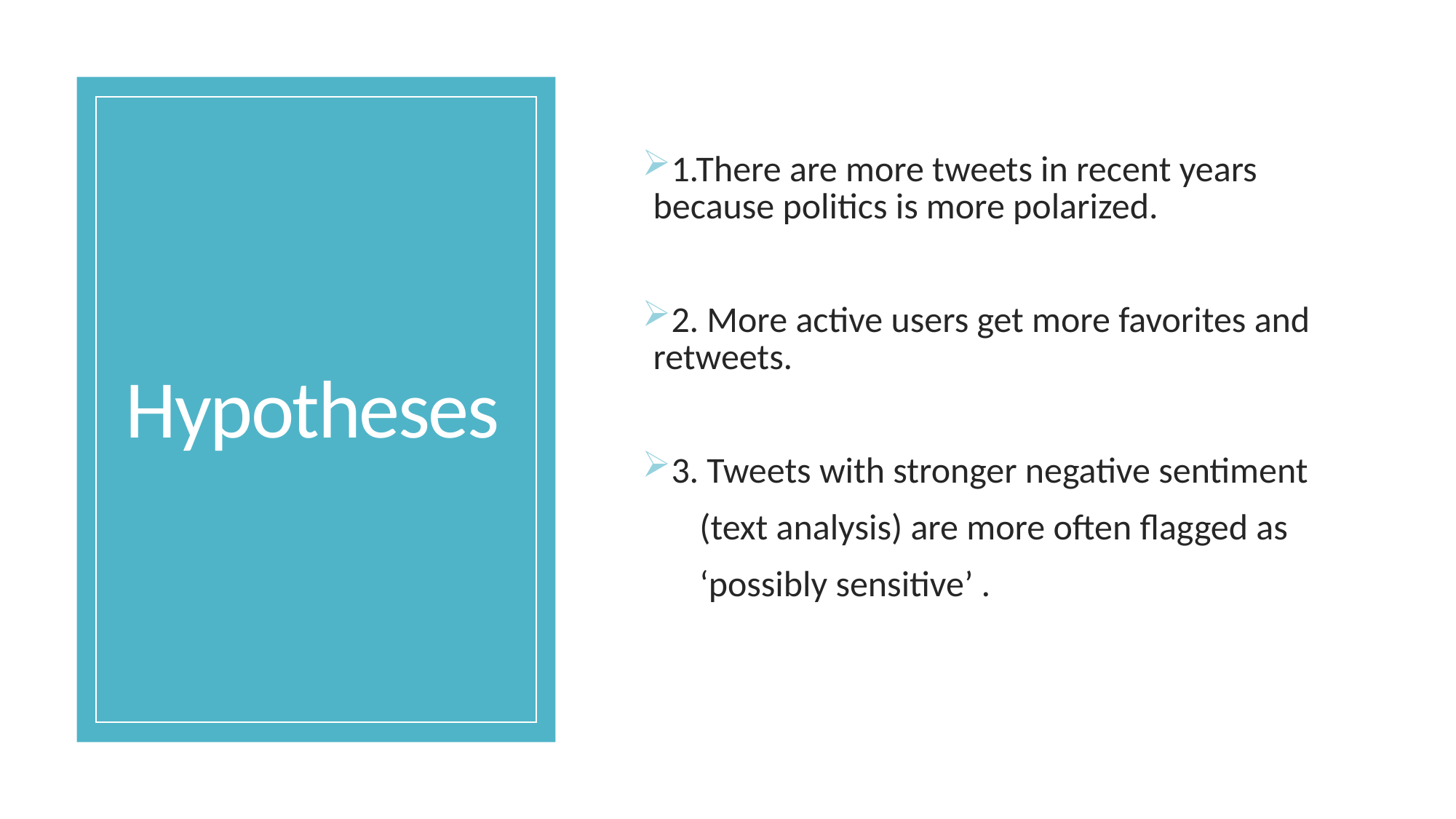

# Hypotheses
1.There are more tweets in recent years because politics is more polarized.

2. More active users get more favorites and retweets.

3. Tweets with stronger negative sentiment
       (text analysis) are more often flagged as
       ‘possibly sensitive’ .